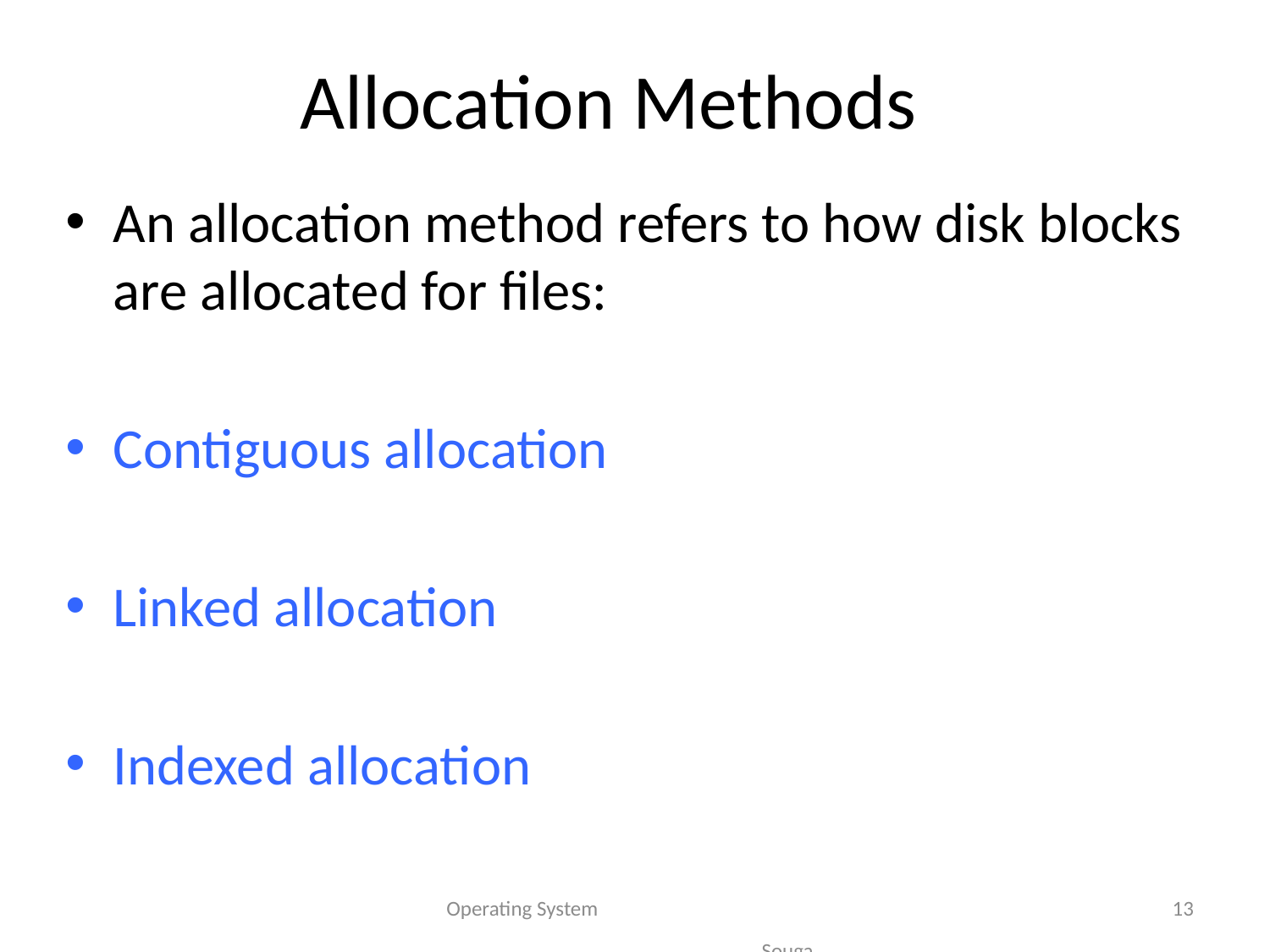

# Allocation Methods
An allocation method refers to how disk blocks are allocated for files:

Contiguous allocation

Linked allocation

Indexed allocation
Operating System                                                                                                                                                                                            Sougandhika Narayan, Asst Prof, Dept of CSE, KSIT
13